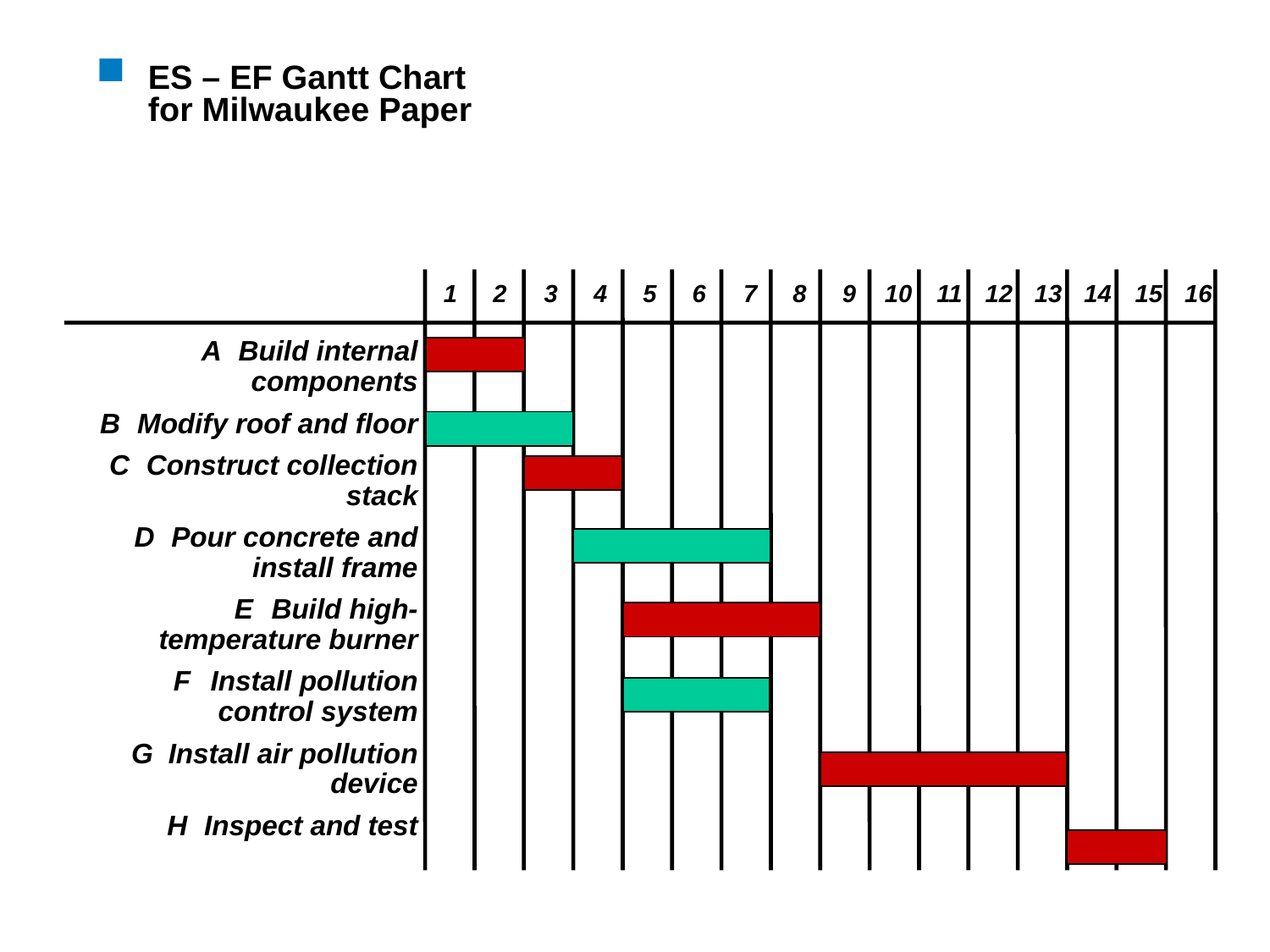

# ES – EF Gantt Chart for Milwaukee Paper

	1	2	3	4	5	6	7	8	9	10	11	12	13	14	15	16

A	Build internal components
B	Modify roof and floor
C	Construct collection stack
D	Pour concrete and install frame
E	Build high-temperature burner
F	Install pollution control system
G	Install air pollution device
H	Inspect and test